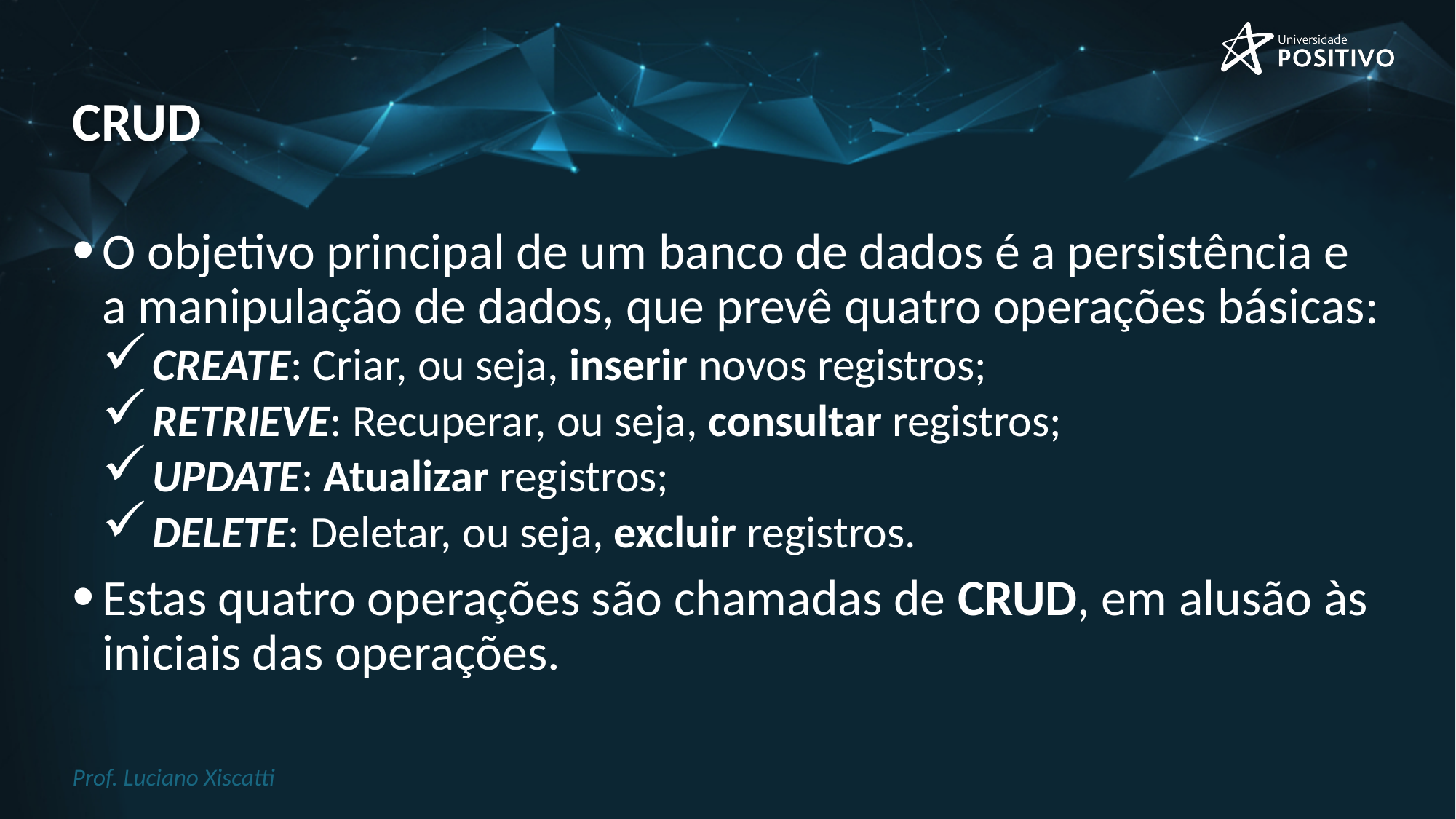

# CRUD
O objetivo principal de um banco de dados é a persistência e a manipulação de dados, que prevê quatro operações básicas:
CREATE: Criar, ou seja, inserir novos registros;
RETRIEVE: Recuperar, ou seja, consultar registros;
UPDATE: Atualizar registros;
DELETE: Deletar, ou seja, excluir registros.
Estas quatro operações são chamadas de CRUD, em alusão às iniciais das operações.